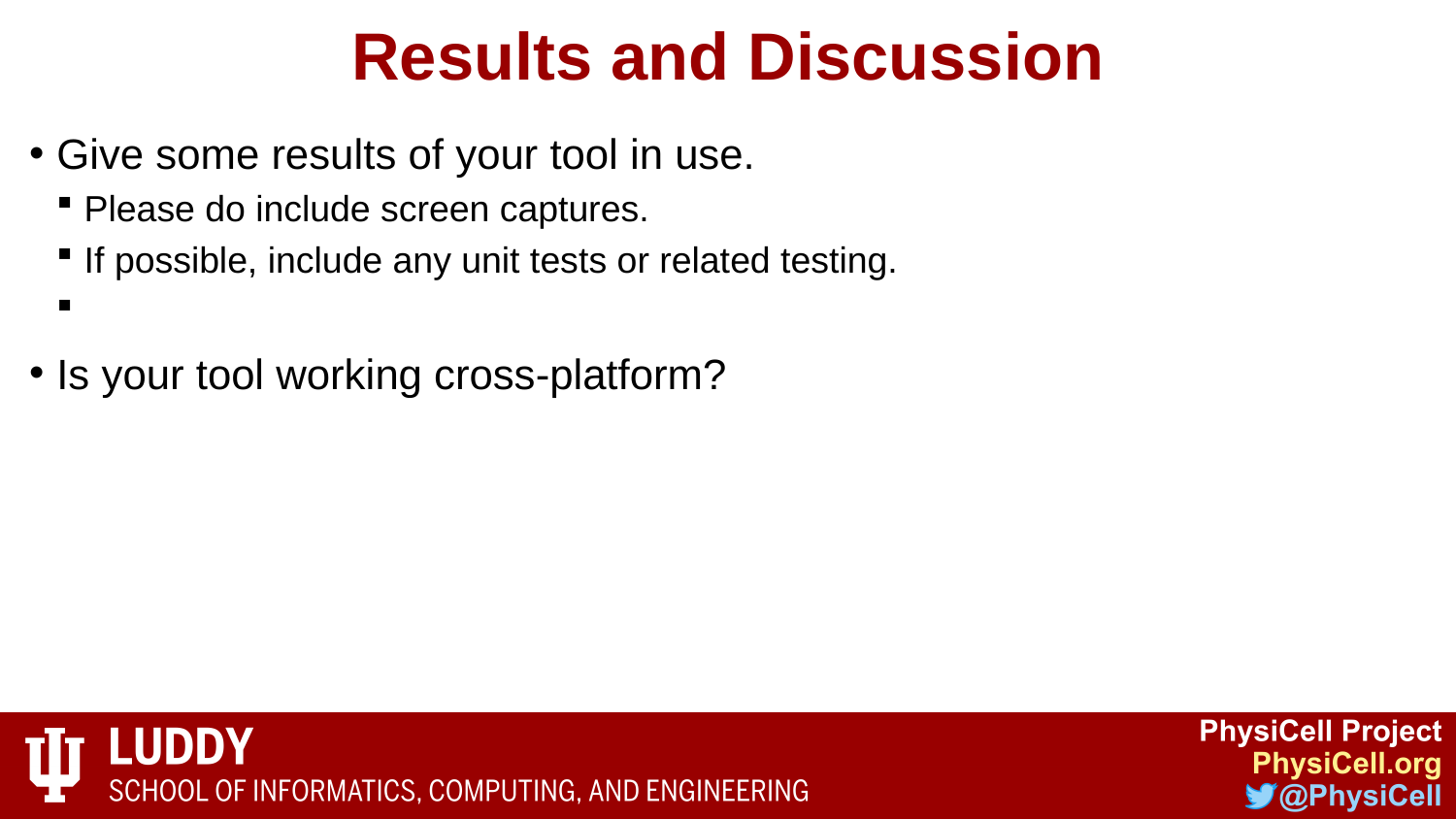

# Results and Discussion
Give some results of your tool in use.
Please do include screen captures.
If possible, include any unit tests or related testing.

Is your tool working cross-platform?